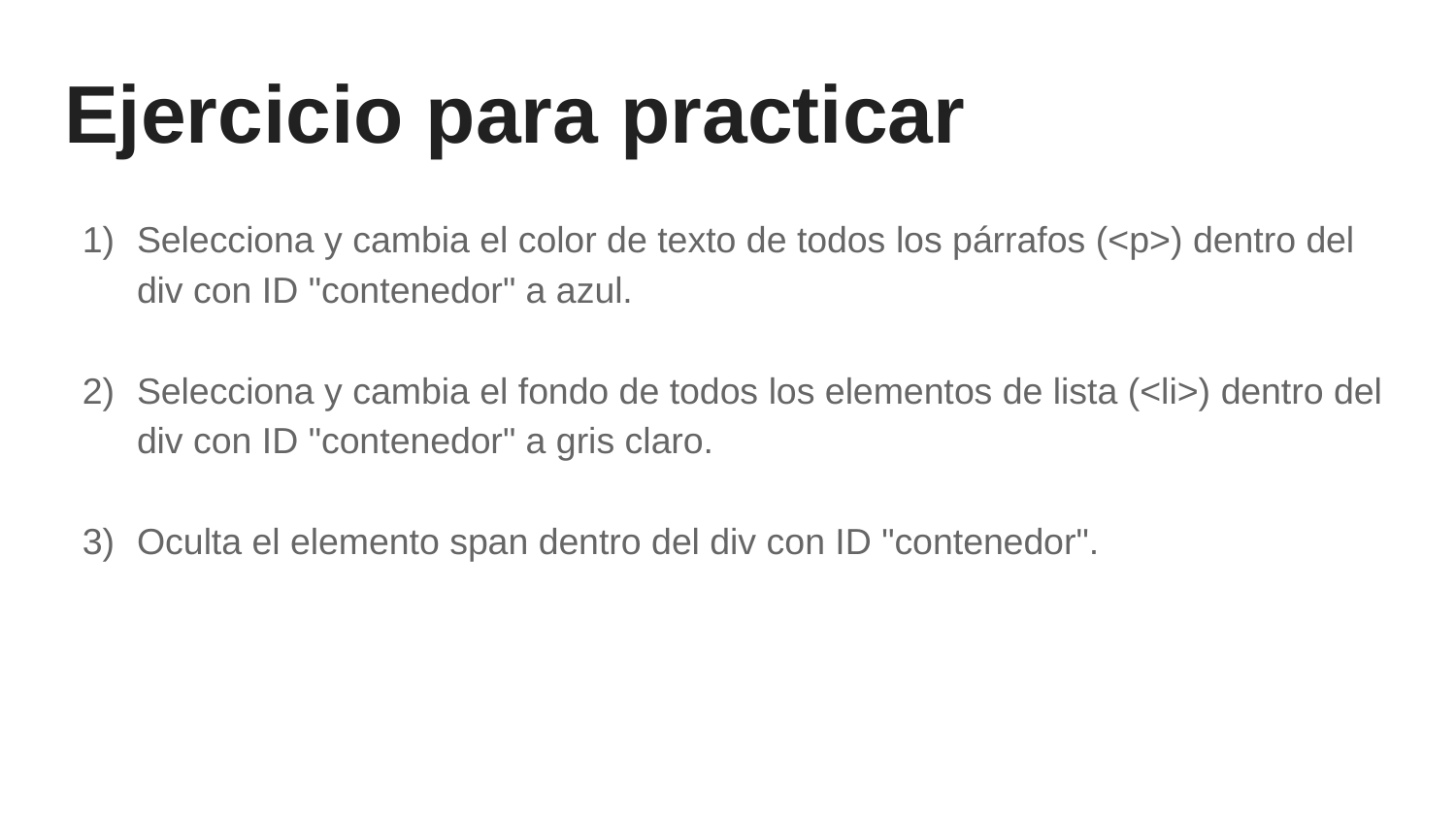

# Ejercicio para practicar
Selecciona y cambia el color de texto de todos los párrafos (<p>) dentro del div con ID "contenedor" a azul.

Selecciona y cambia el fondo de todos los elementos de lista (<li>) dentro del div con ID "contenedor" a gris claro.

Oculta el elemento span dentro del div con ID "contenedor".